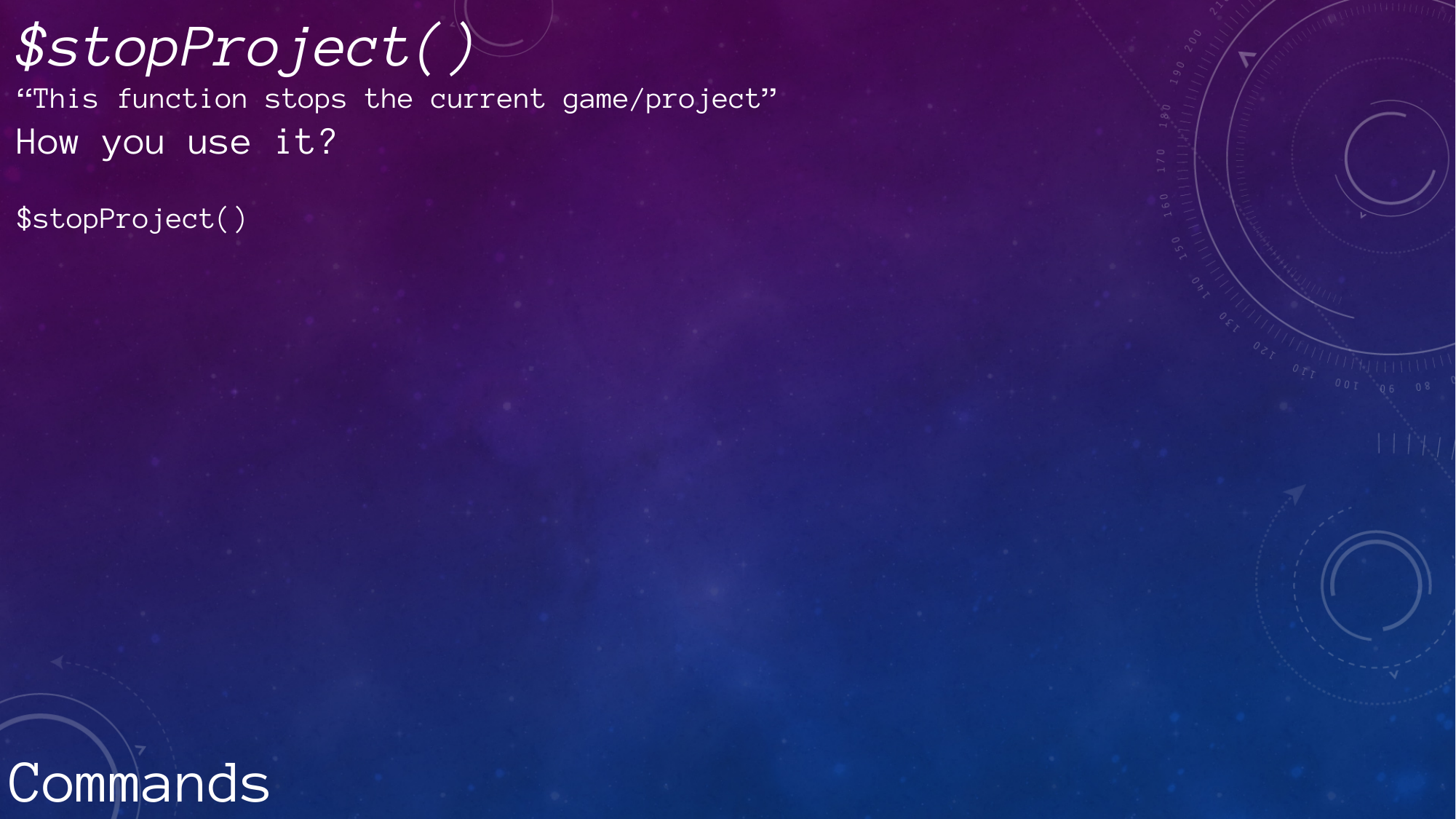

$stopProject()
“This function stops the current game/project”
How you use it?

$stopProject()
Commands